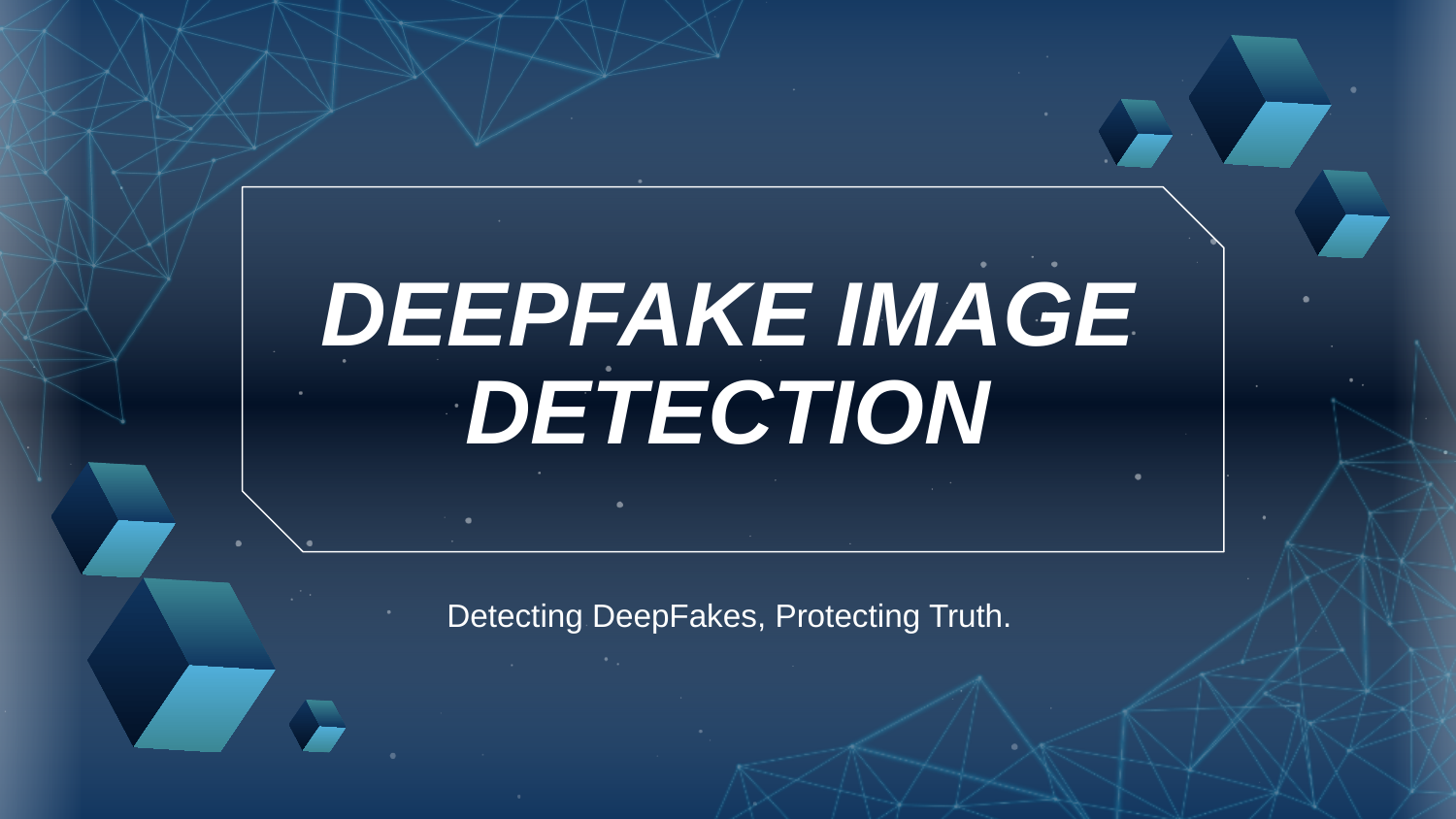

# DEEPFAKE IMAGE DETECTION

Detecting DeepFakes, Protecting Truth.